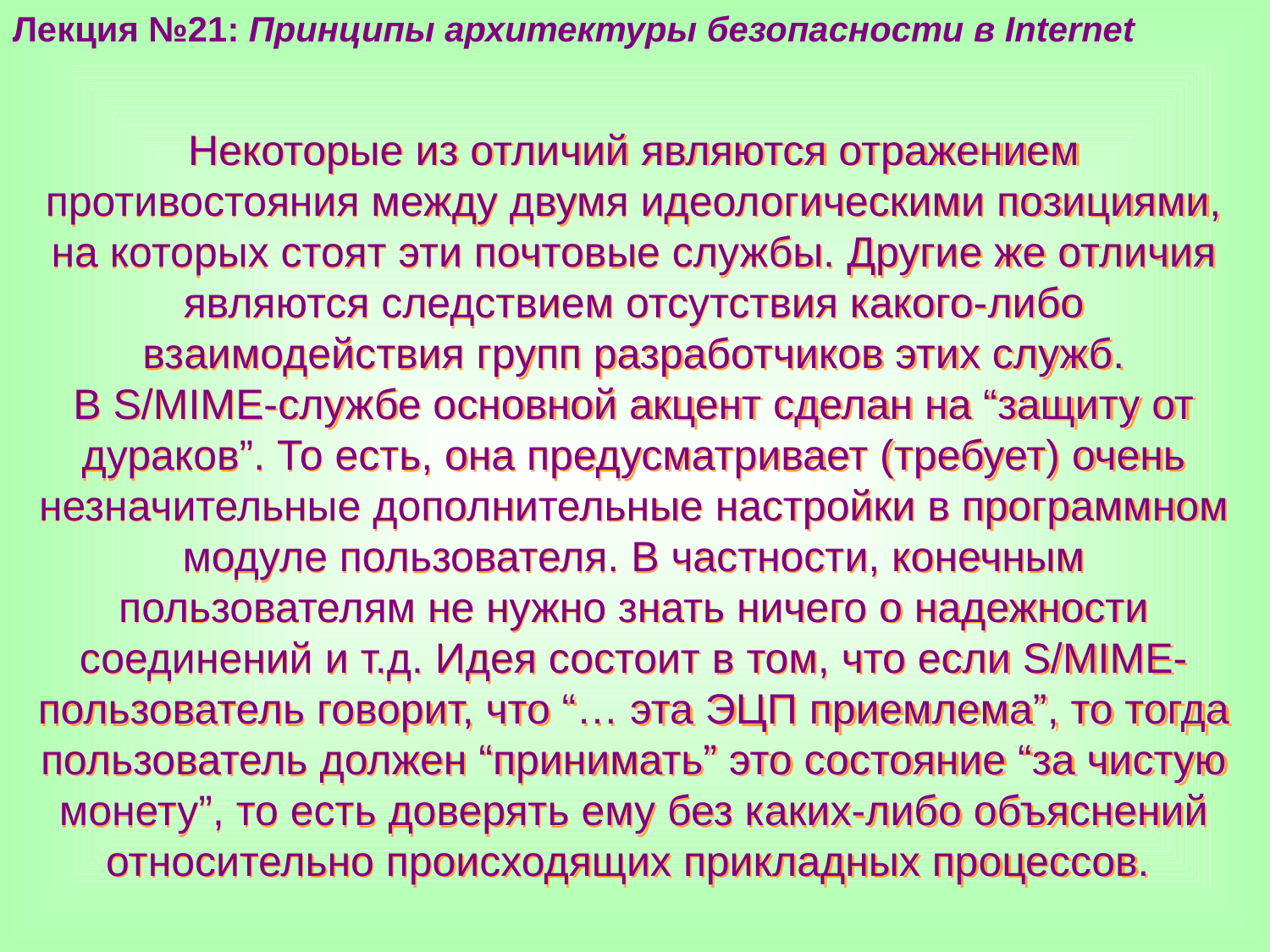

Лекция №21: Принципы архитектуры безопасности в Internet
Некоторые из отличий являются отражением противостояния между двумя идеологическими позициями, на которых стоят эти почтовые службы. Другие же отличия являются следствием отсутствия какого-либо взаимодействия групп разработчиков этих служб.
В S/MIME-службе основной акцент сделан на “защиту от дураков”. То есть, она предусматривает (требует) очень незначительные дополнительные настройки в программном модуле пользователя. В частности, конечным пользователям не нужно знать ничего о надежности соединений и т.д. Идея состоит в том, что если S/MIME-пользователь говорит, что “… эта ЭЦП приемлема”, то тогда пользователь должен “принимать” это состояние “за чистую монету”, то есть доверять ему без каких-либо объяснений относительно происходящих прикладных процессов.